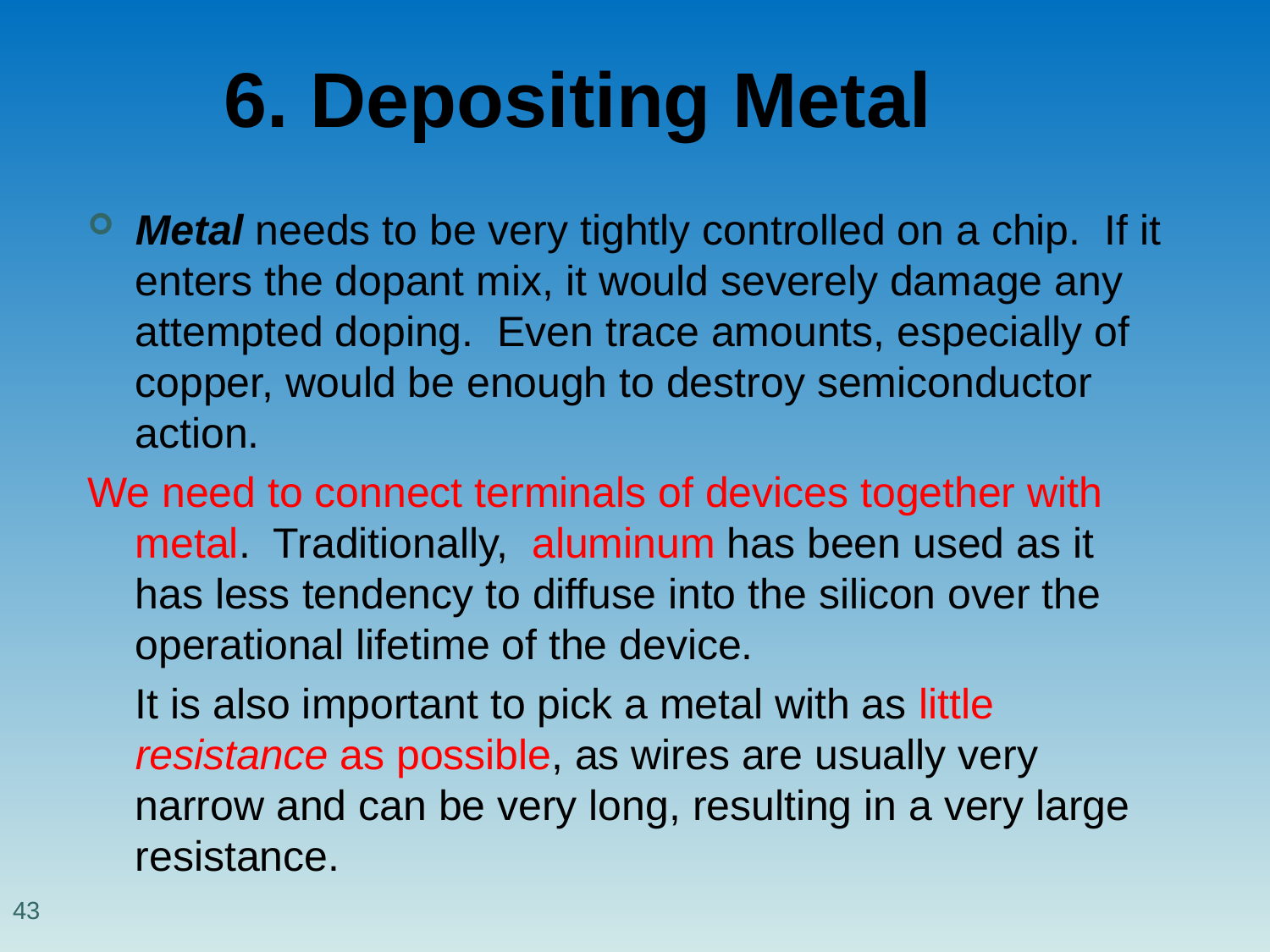

# 6. Depositing Metal
Metal needs to be very tightly controlled on a chip.  If it enters the dopant mix, it would severely damage any attempted doping.  Even trace amounts, especially of copper, would be enough to destroy semiconductor action.
We need to connect terminals of devices together with metal.  Traditionally,  aluminum has been used as it has less tendency to diffuse into the silicon over the operational lifetime of the device.
	It is also important to pick a metal with as little resistance as possible, as wires are usually very narrow and can be very long, resulting in a very large resistance.

43